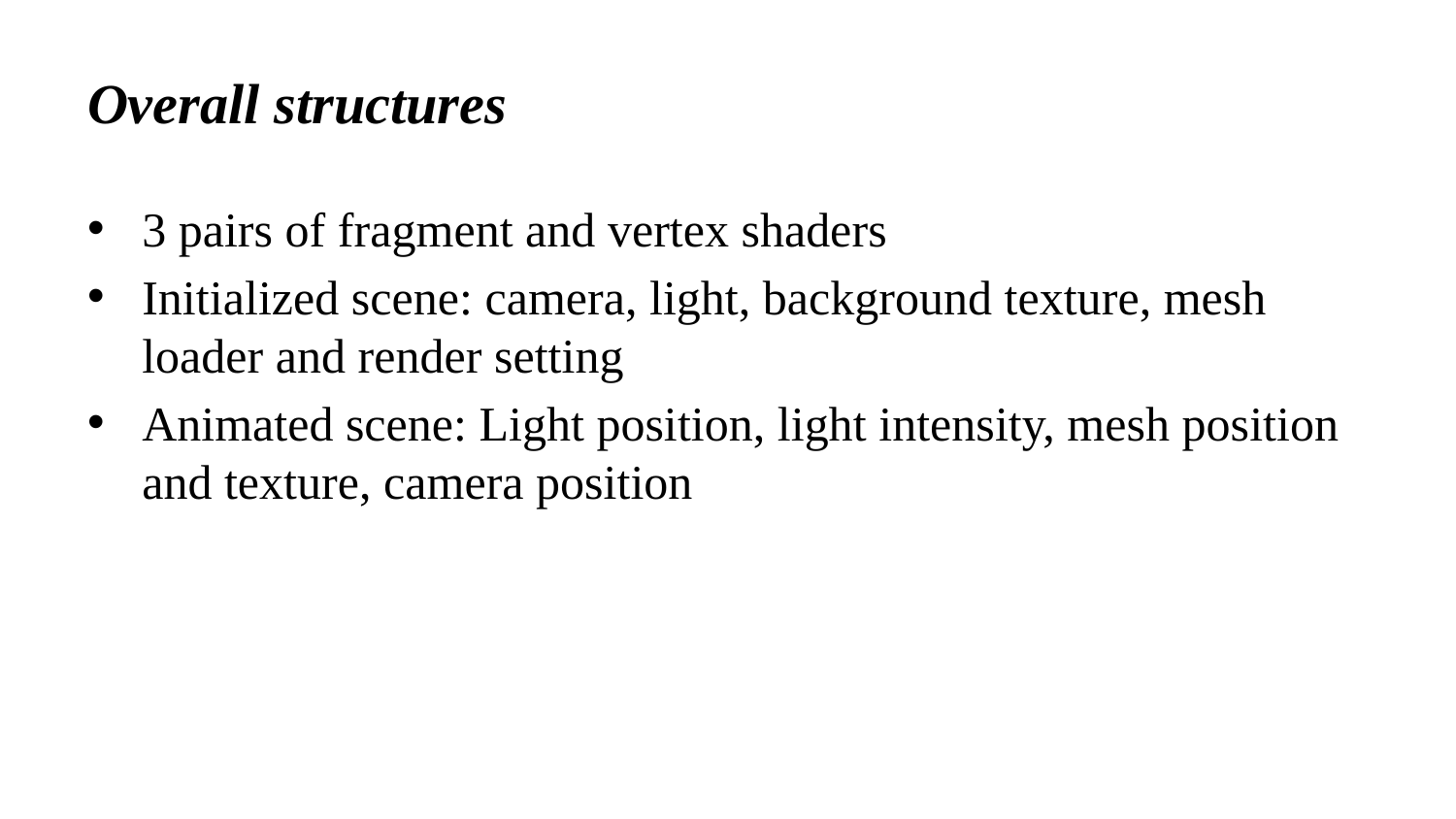

# Overall structures
3 pairs of fragment and vertex shaders
Initialized scene: camera, light, background texture, mesh loader and render setting
Animated scene: Light position, light intensity, mesh position and texture, camera position